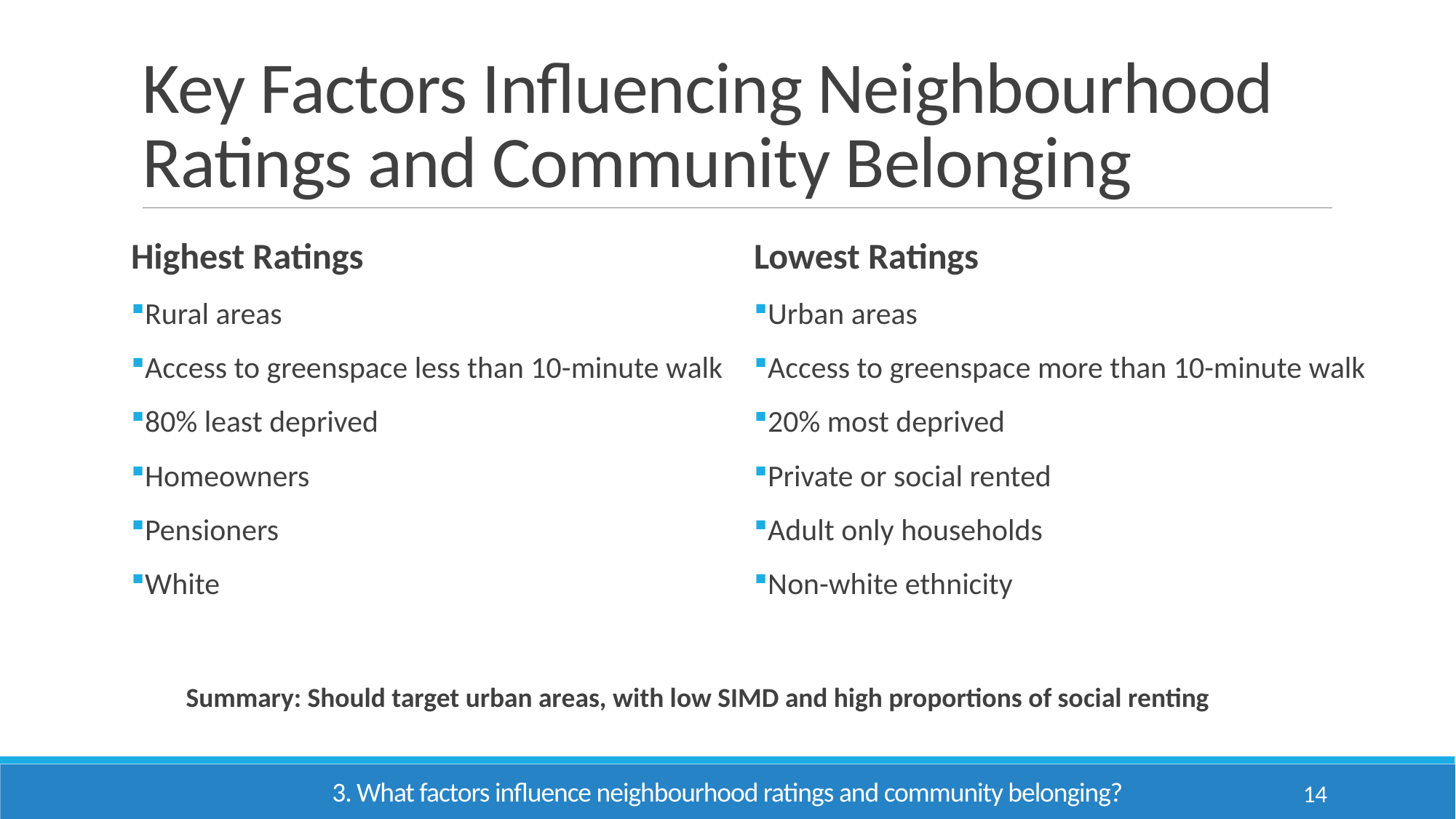

# Key Factors Influencing Neighbourhood Ratings and Community Belonging
Highest Ratings
Rural areas
Access to greenspace less than 10-minute walk
80% least deprived
Homeowners
Pensioners
White
Lowest Ratings
Urban areas
Access to greenspace more than 10-minute walk
20% most deprived
Private or social rented
Adult only households
Non-white ethnicity
Summary: Should target urban areas, with low SIMD and high proportions of social renting
3. What factors influence neighbourhood ratings and community belonging?
14